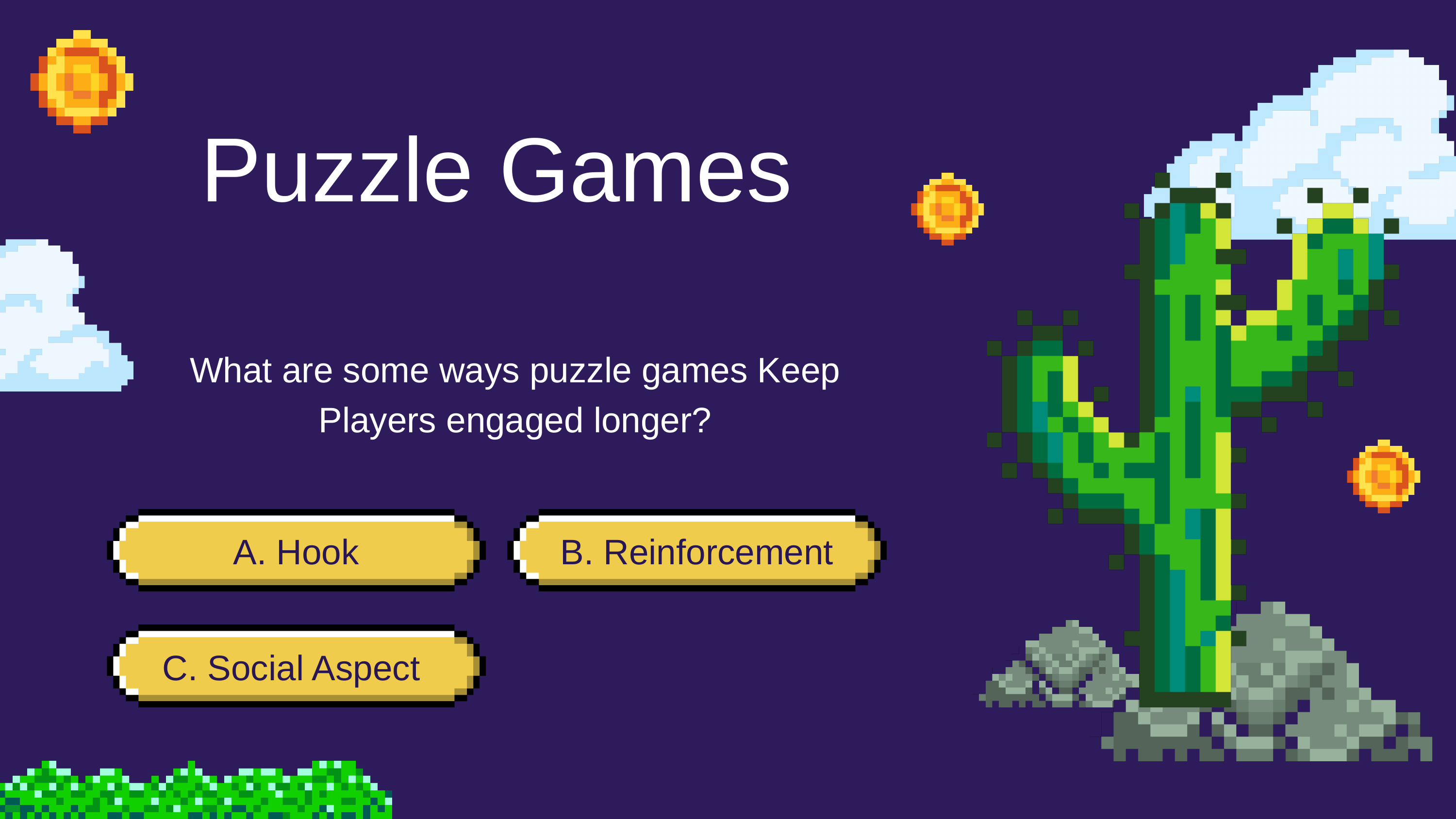

Puzzle Games

What are some ways puzzle games Keep Players engaged longer?

A. Hook
B. Reinforcement

C. Social Aspect